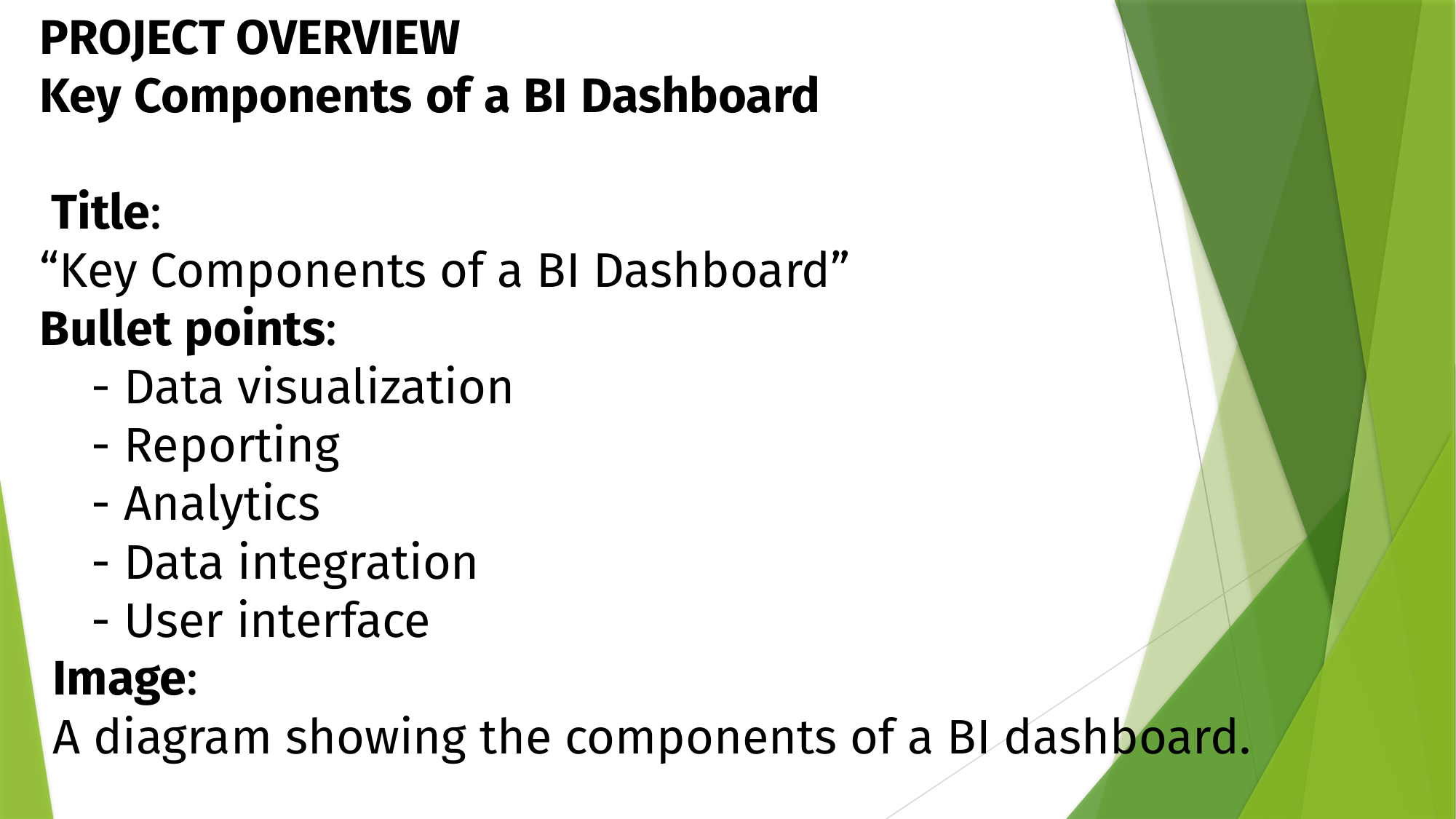

# PROJECT OVERVIEW Key Components of a BI Dashboard

 Title:
“Key Components of a BI Dashboard”
Bullet points:
    - Data visualization
    - Reporting
    - Analytics
    - Data integration
    - User interface
 Image:
 A diagram showing the components of a BI dashboard.